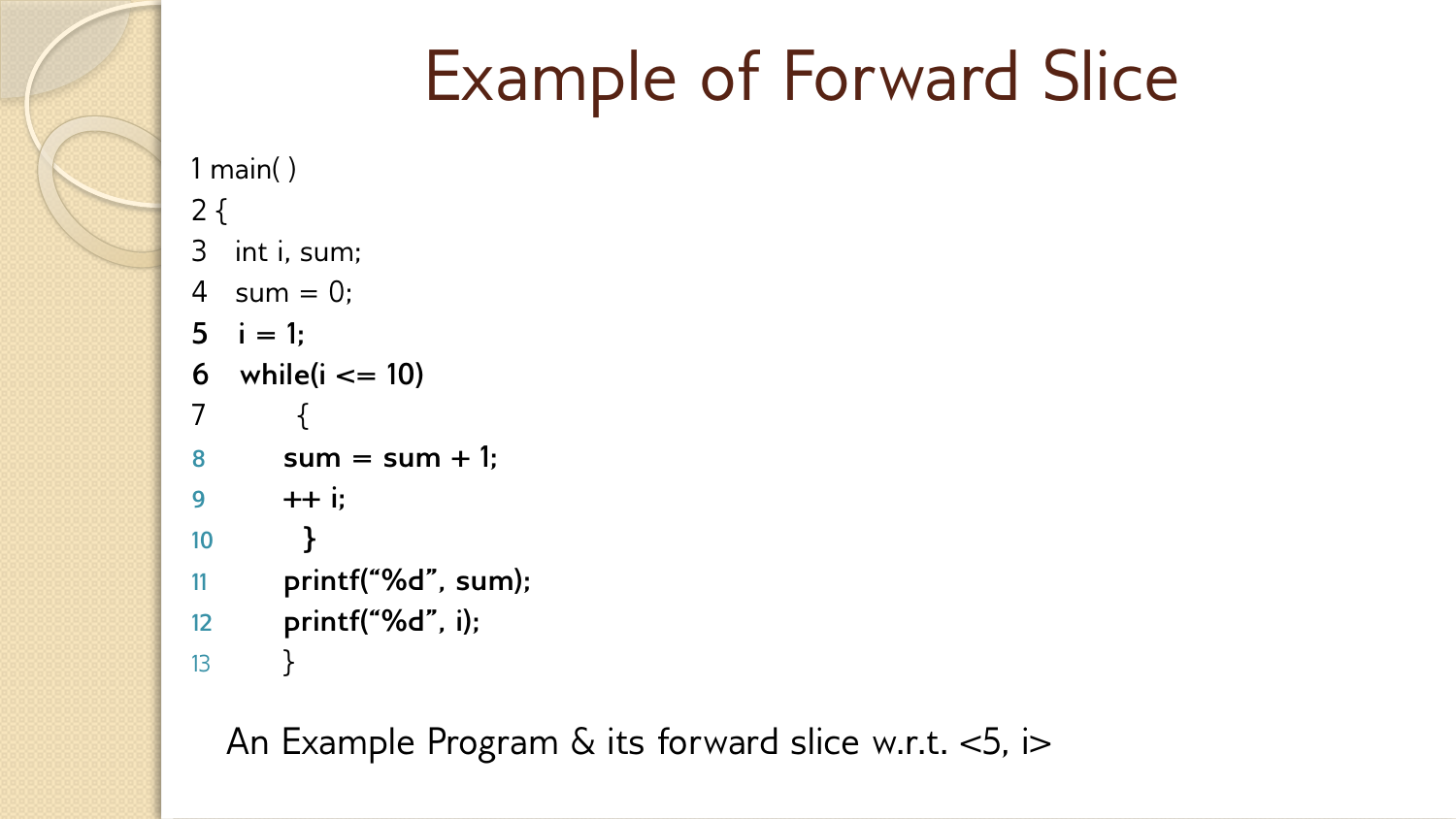

# Example of Forward Slice
1 main( )
2 {
3   int i, sum;
4   sum = 0;
5   i = 1;
6   while(i <= 10)
7          {
sum = sum + 1;
++ i;
  }
printf(“%d”, sum);
printf(“%d”, i);
}

   An Example Program & its forward slice w.r.t. <5, i>